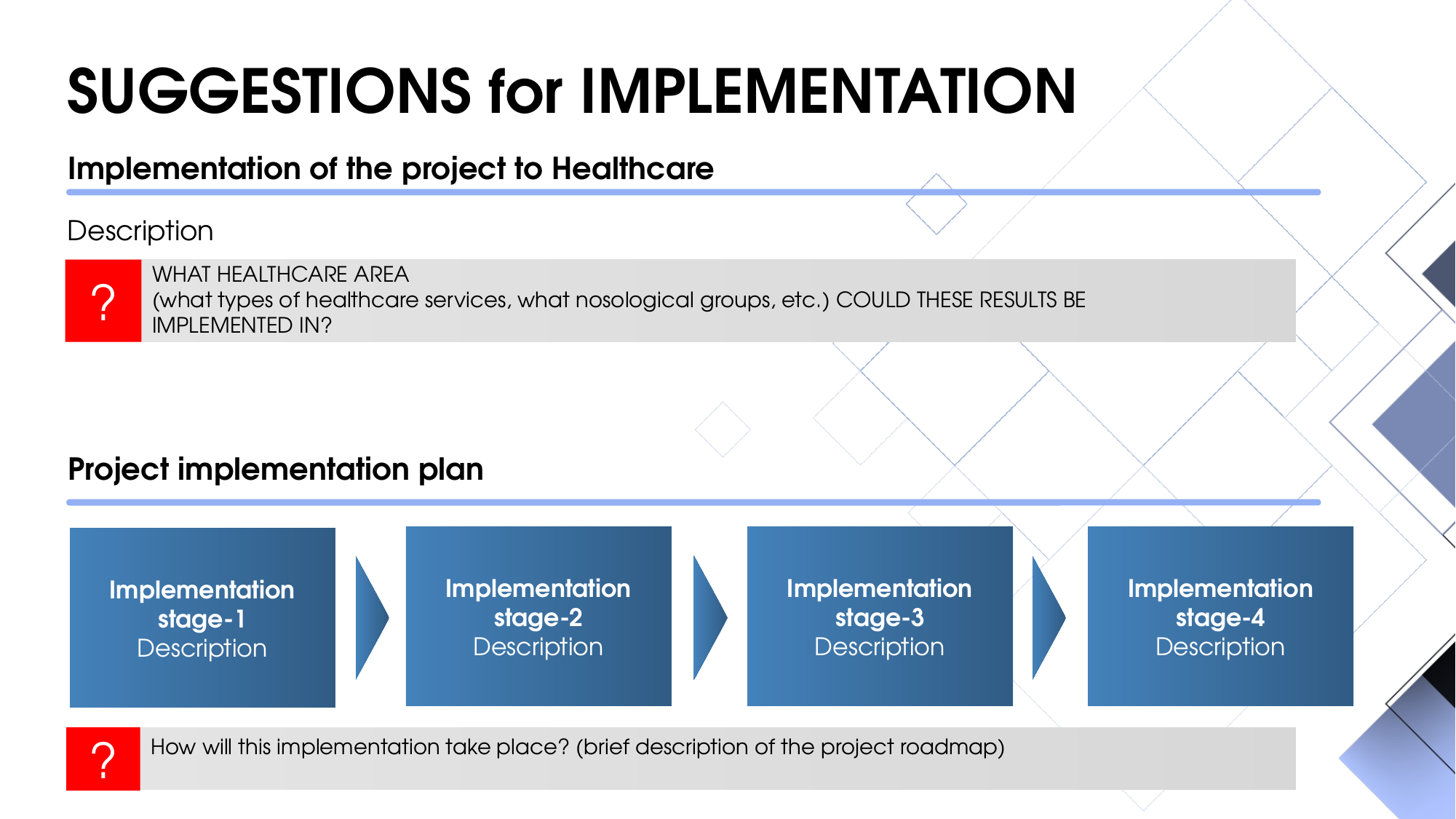

SUGGESTIONS for IMPLEMENTATION

Implementation of the project to Healthcare

Description

WHAT HEALTHCARE AREA
(what types of healthcare services, what nosological groups, etc.) COULD THESE RESULTS BE IMPLEMENTED IN?

?
Project implementation plan

Implementation stage-2
Description
Implementation stage-3
Description
Implementation stage-4
Description
Implementation stage-1
Description

?
How will this implementation take place? (brief description of the project roadmap)